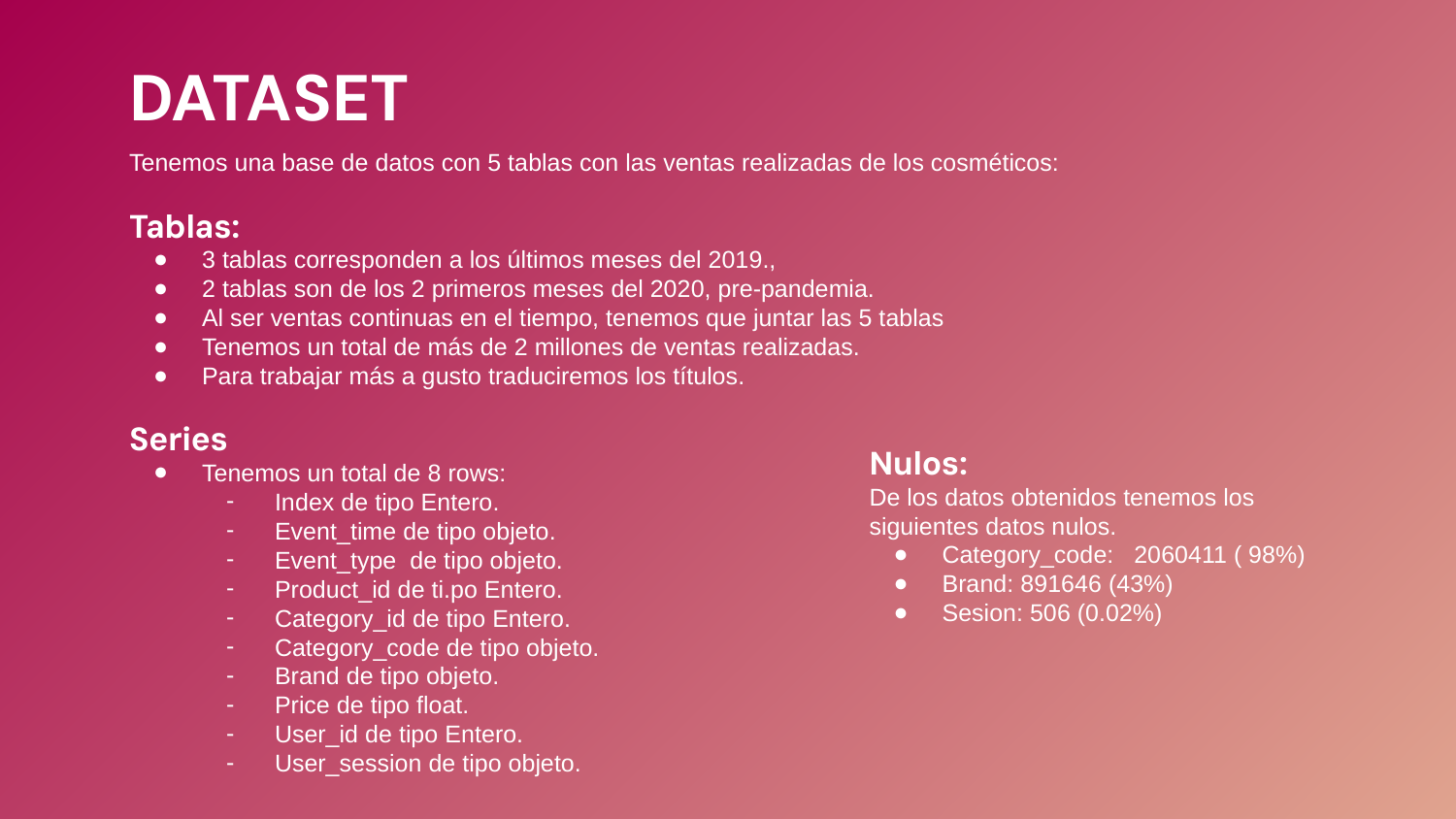

# DATASET

Tenemos una base de datos con 5 tablas con las ventas realizadas de los cosméticos:

Tablas:
3 tablas corresponden a los últimos meses del 2019.,
2 tablas son de los 2 primeros meses del 2020, pre-pandemia.
Al ser ventas continuas en el tiempo, tenemos que juntar las 5 tablas
Tenemos un total de más de 2 millones de ventas realizadas.
Para trabajar más a gusto traduciremos los títulos.

Series
Tenemos un total de 8 rows:
Index de tipo Entero.
Event_time de tipo objeto.
Event_type  de tipo objeto.
Product_id de ti.po Entero.
Category_id de tipo Entero.
Category_code de tipo objeto.
Brand de tipo objeto.
Price de tipo float.
User_id de tipo Entero.
User_session de tipo objeto.

Nulos:
De los datos obtenidos tenemos los siguientes datos nulos.
Category_code:   2060411 ( 98%)
Brand: 891646 (43%)
Sesion: 506 (0.02%)